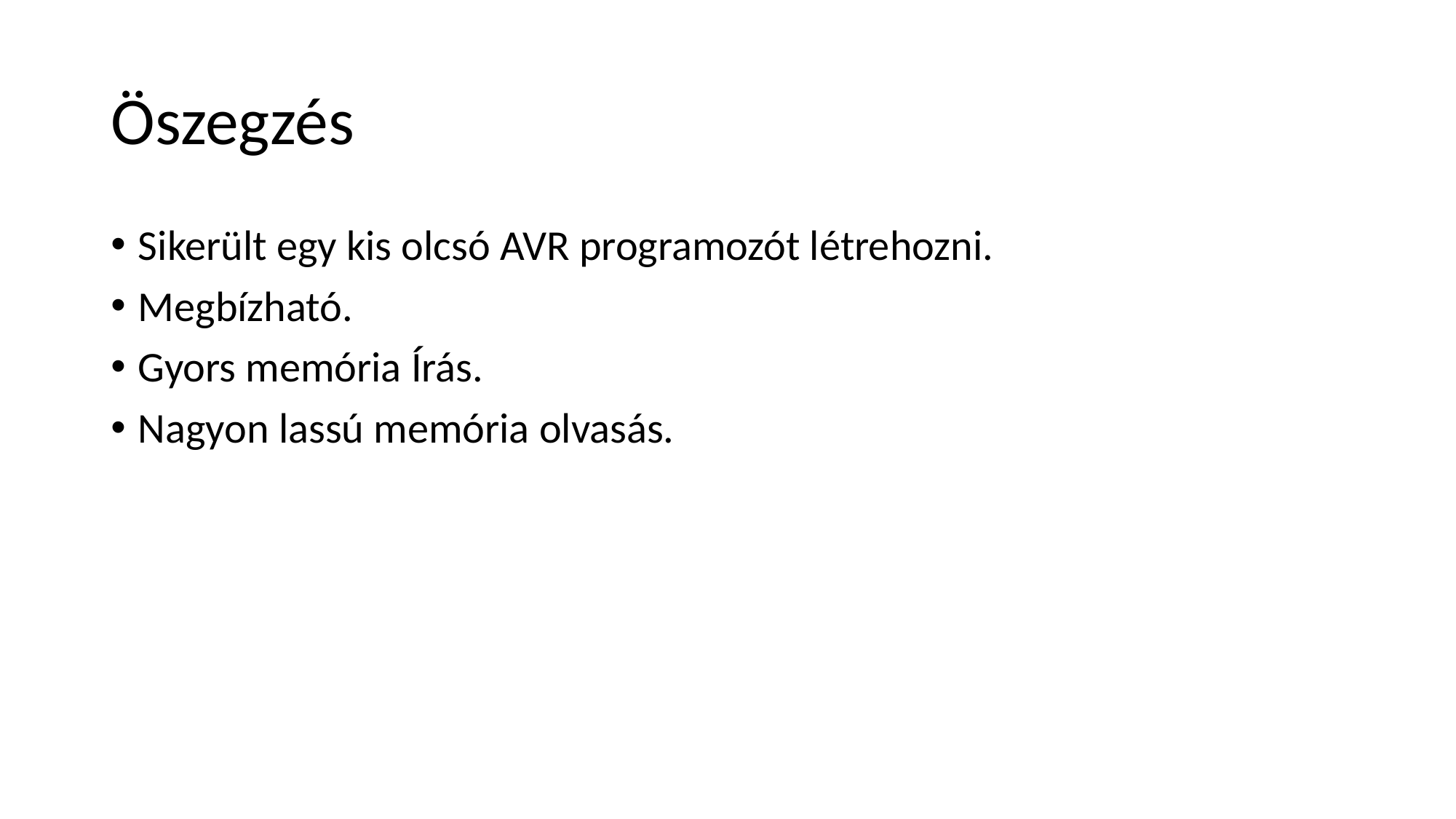

# Öszegzés
Sikerült egy kis olcsó AVR programozót létrehozni.
Megbízható.
Gyors memória Írás.
Nagyon lassú memória olvasás.